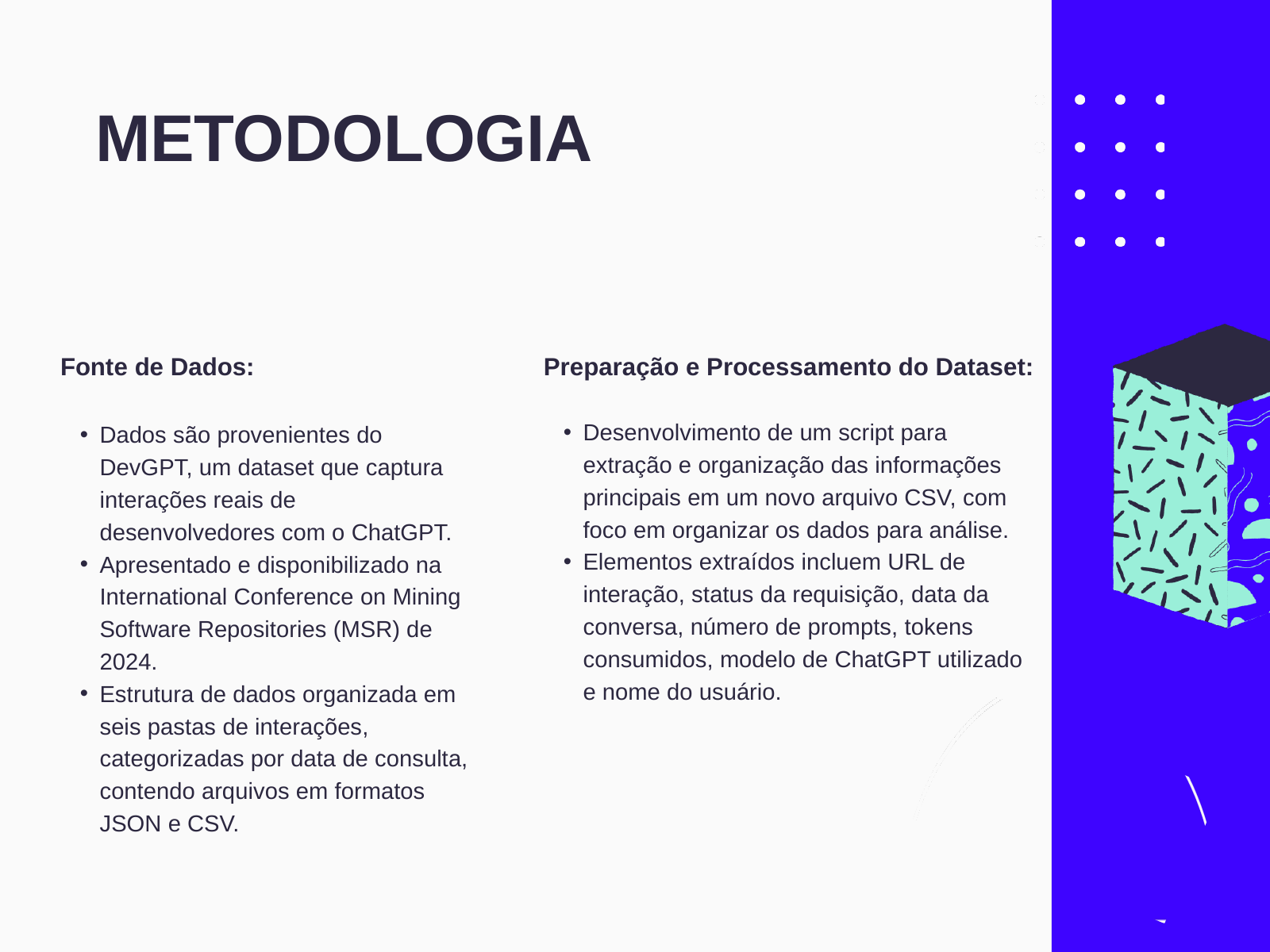

METODOLOGIA

Fonte de Dados:

Dados são provenientes do DevGPT, um dataset que captura interações reais de desenvolvedores com o ChatGPT.
Apresentado e disponibilizado na International Conference on Mining Software Repositories (MSR) de 2024.
Estrutura de dados organizada em seis pastas de interações, categorizadas por data de consulta, contendo arquivos em formatos JSON e CSV.

Preparação e Processamento do Dataset:

Desenvolvimento de um script para extração e organização das informações principais em um novo arquivo CSV, com foco em organizar os dados para análise.
Elementos extraídos incluem URL de interação, status da requisição, data da conversa, número de prompts, tokens consumidos, modelo de ChatGPT utilizado e nome do usuário.